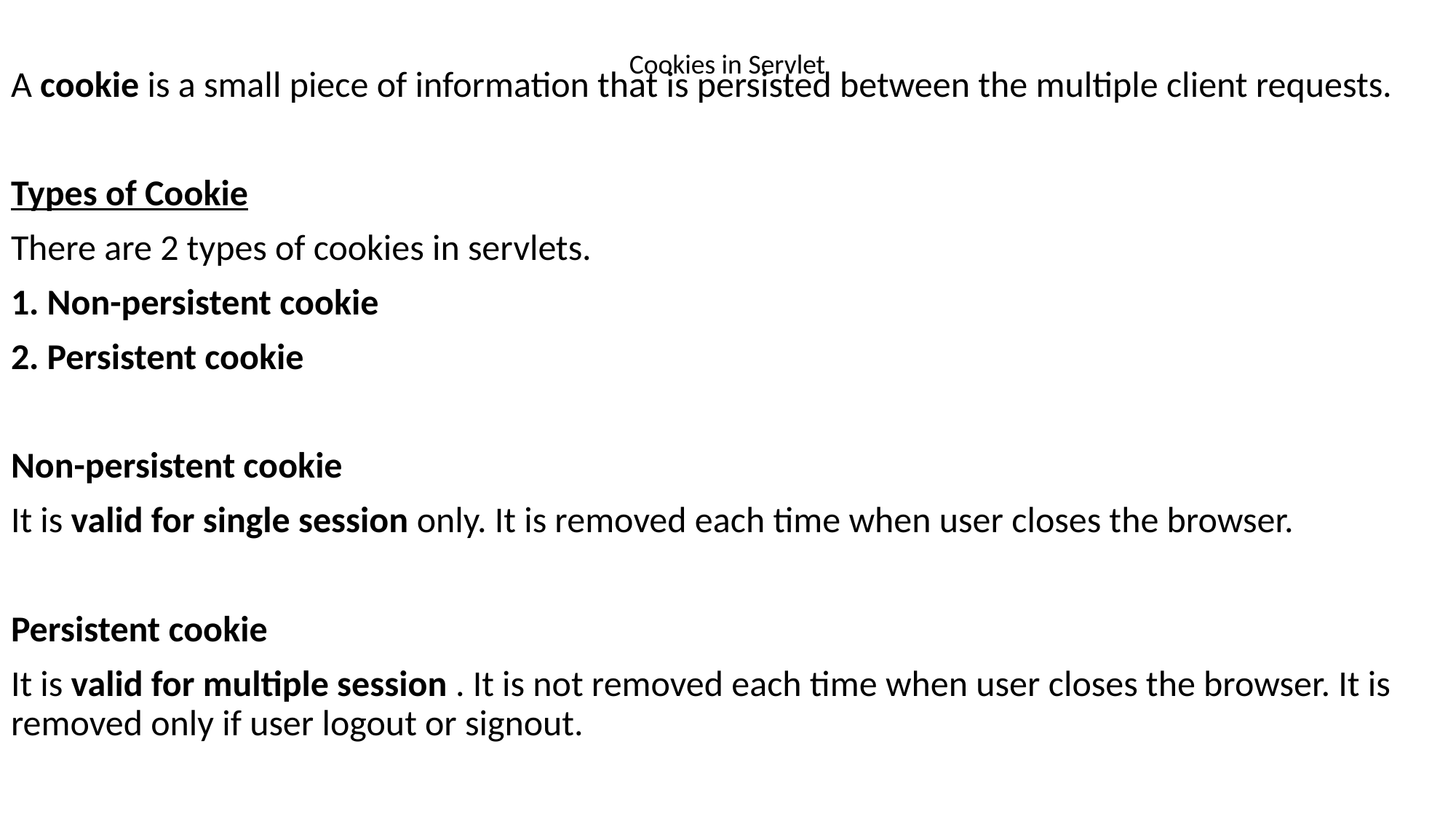

# Cookies in Servlet
A cookie is a small piece of information that is persisted between the multiple client requests.

Types of Cookie
There are 2 types of cookies in servlets.
1. Non-persistent cookie
2. Persistent cookie

Non-persistent cookie
It is valid for single session only. It is removed each time when user closes the browser.

Persistent cookie
It is valid for multiple session . It is not removed each time when user closes the browser. It is removed only if user logout or signout.